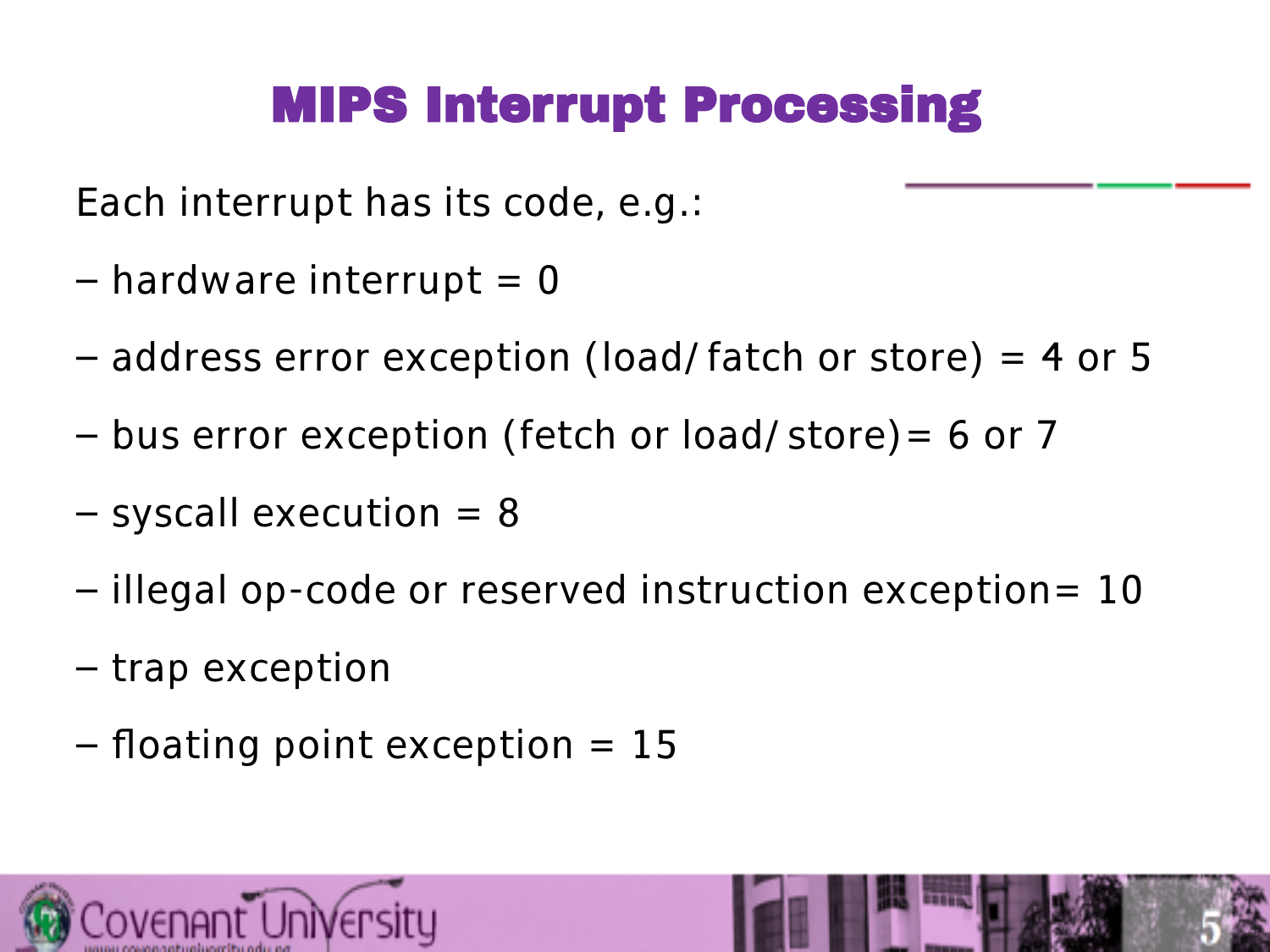

# MIPS Interrupt Processing
Each interrupt has its code, e.g.:
– hardware interrupt = 0
– address error exception (load/fatch or store) = 4 or 5
– bus error exception (fetch or load/store)= 6 or 7
– syscall execution = 8
– illegal op-code or reserved instruction exception= 10
– trap exception
– floating point exception = 15